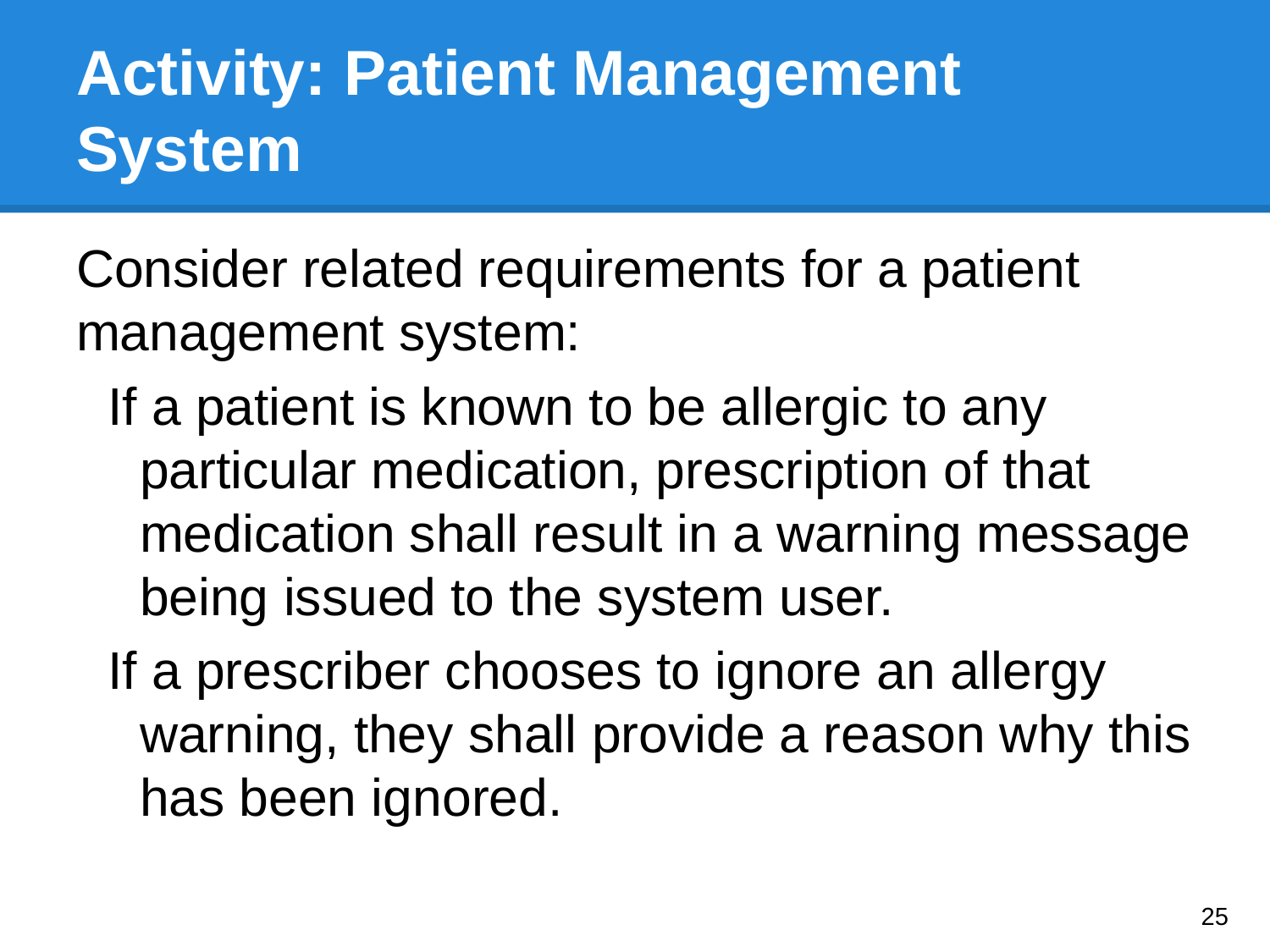

# Activity: Patient Management System
Consider related requirements for a patient management system:
If a patient is known to be allergic to any particular medication, prescription of that medication shall result in a warning message being issued to the system user.
If a prescriber chooses to ignore an allergy warning, they shall provide a reason why this has been ignored.

25